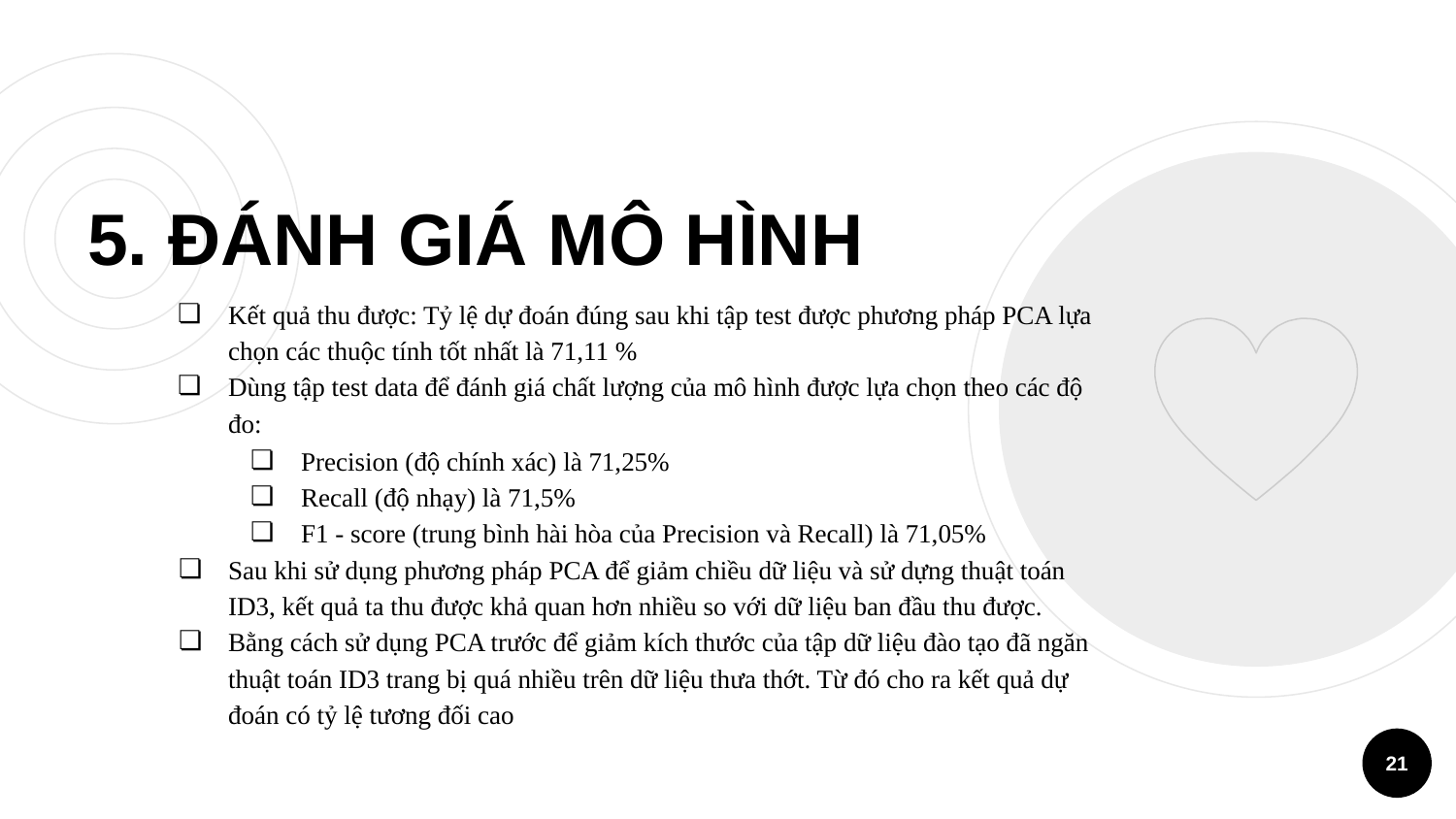

# 5. ĐÁNH GIÁ MÔ HÌNH
Kết quả thu được: Tỷ lệ dự đoán đúng sau khi tập test được phương pháp PCA lựa chọn các thuộc tính tốt nhất là 71,11 %
Dùng tập test data để đánh giá chất lượng của mô hình được lựa chọn theo các độ đo:
Precision (độ chính xác) là 71,25%
Recall (độ nhạy) là 71,5%
F1 - score (trung bình hài hòa của Precision và Recall) là 71,05%
Sau khi sử dụng phương pháp PCA để giảm chiều dữ liệu và sử dựng thuật toán ID3, kết quả ta thu được khả quan hơn nhiều so với dữ liệu ban đầu thu được.
Bằng cách sử dụng PCA trước để giảm kích thước của tập dữ liệu đào tạo đã ngăn thuật toán ID3 trang bị quá nhiều trên dữ liệu thưa thớt. Từ đó cho ra kết quả dự đoán có tỷ lệ tương đối cao

21